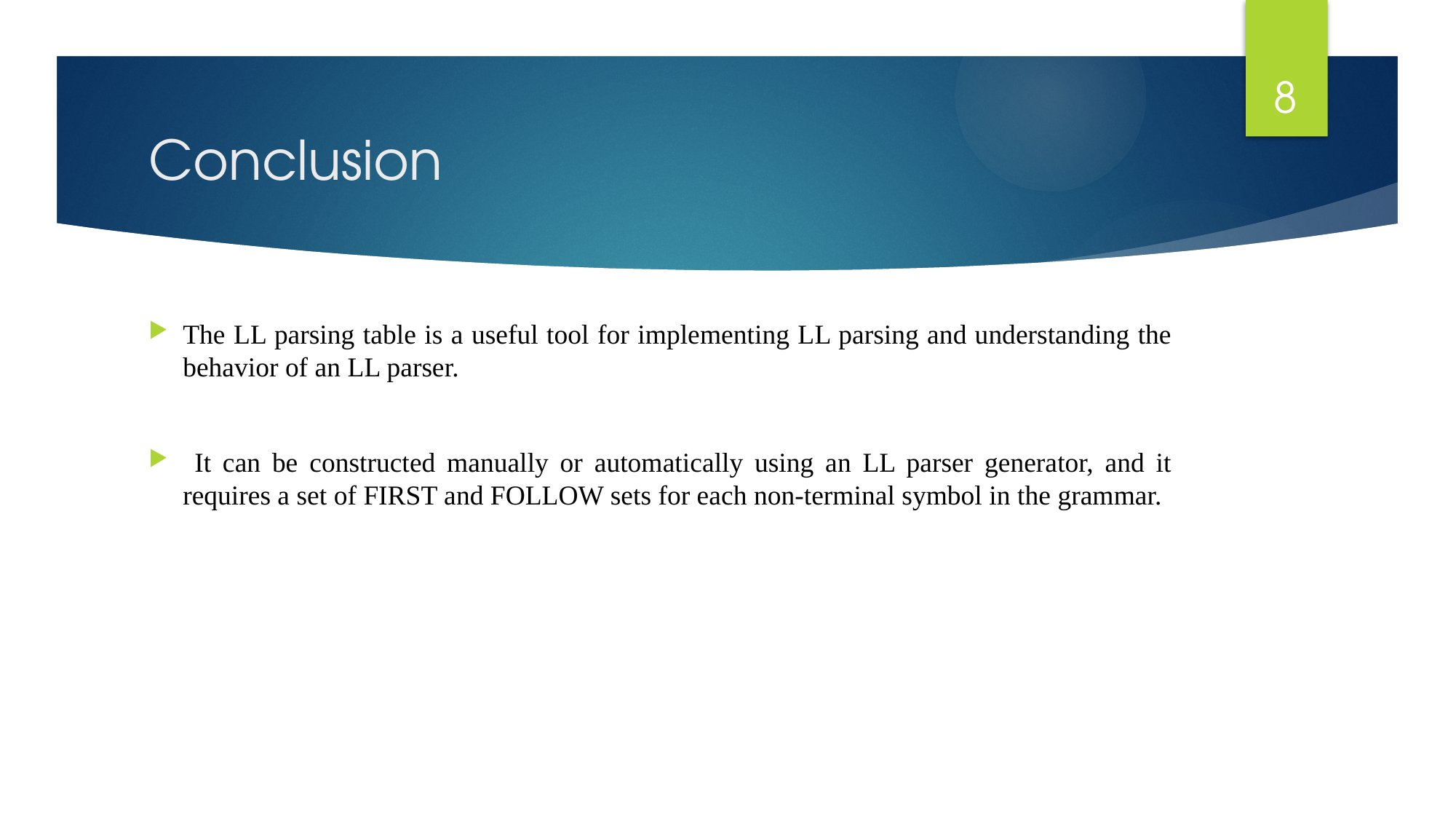

8
# Conclusion
The LL parsing table is a useful tool for implementing LL parsing and understanding the behavior of an LL parser.

 It can be constructed manually or automatically using an LL parser generator, and it requires a set of FIRST and FOLLOW sets for each non-terminal symbol in the grammar.